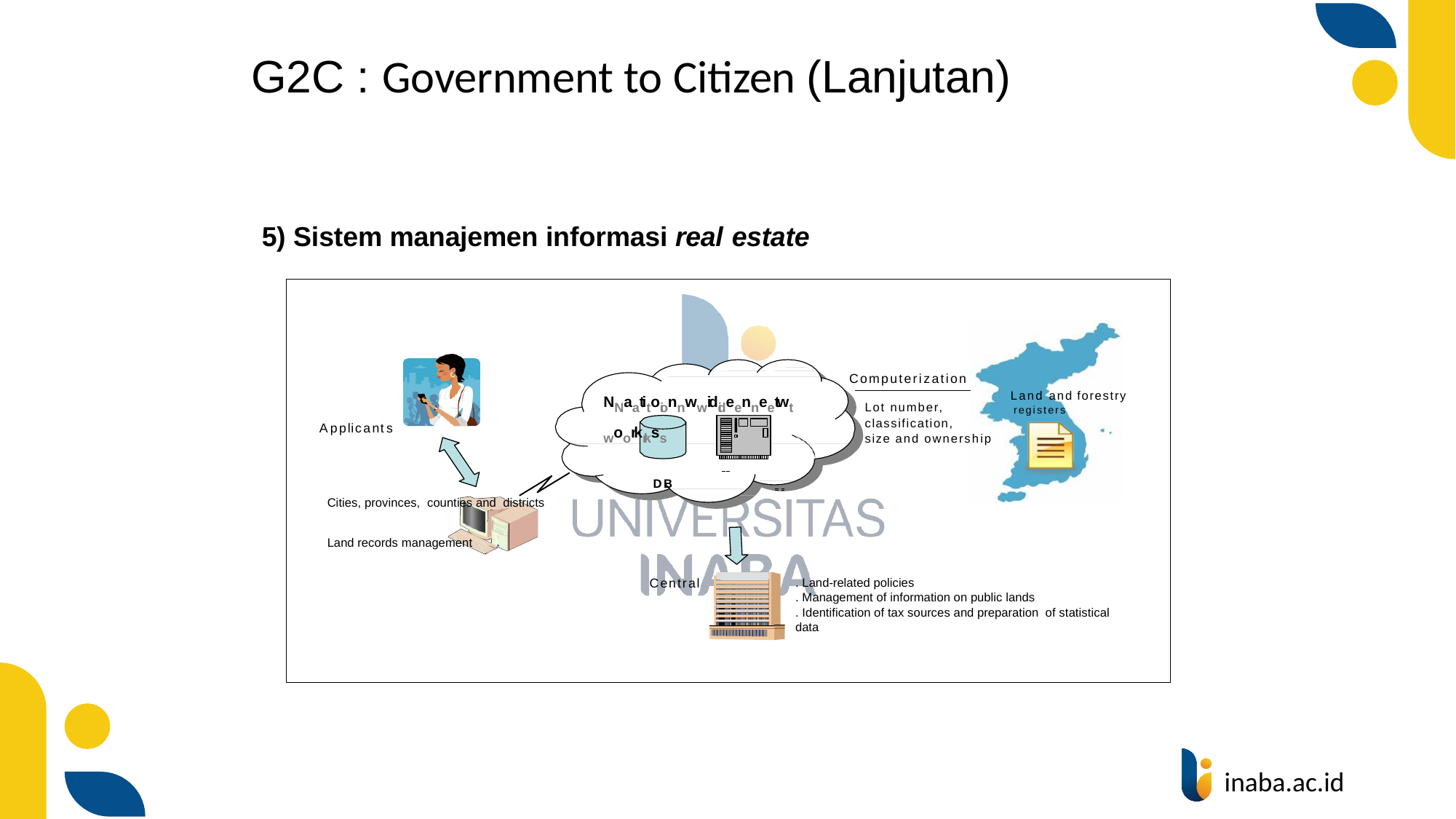

# G2C : Government to Citizen (Lanjutan)
5) Sistem manajemen informasi real estate

Computerization

NNaatitoionnwwidideenneetwtwoorkrkss

DB
Land and forestry
Lot number,	registers
classification,
size and ownership

Applicants

Cities, provinces,  counties and  districts

Land records management

Central

. Land-related policies
. Management of information on public lands
. Identification of tax sources and preparation  of statistical data